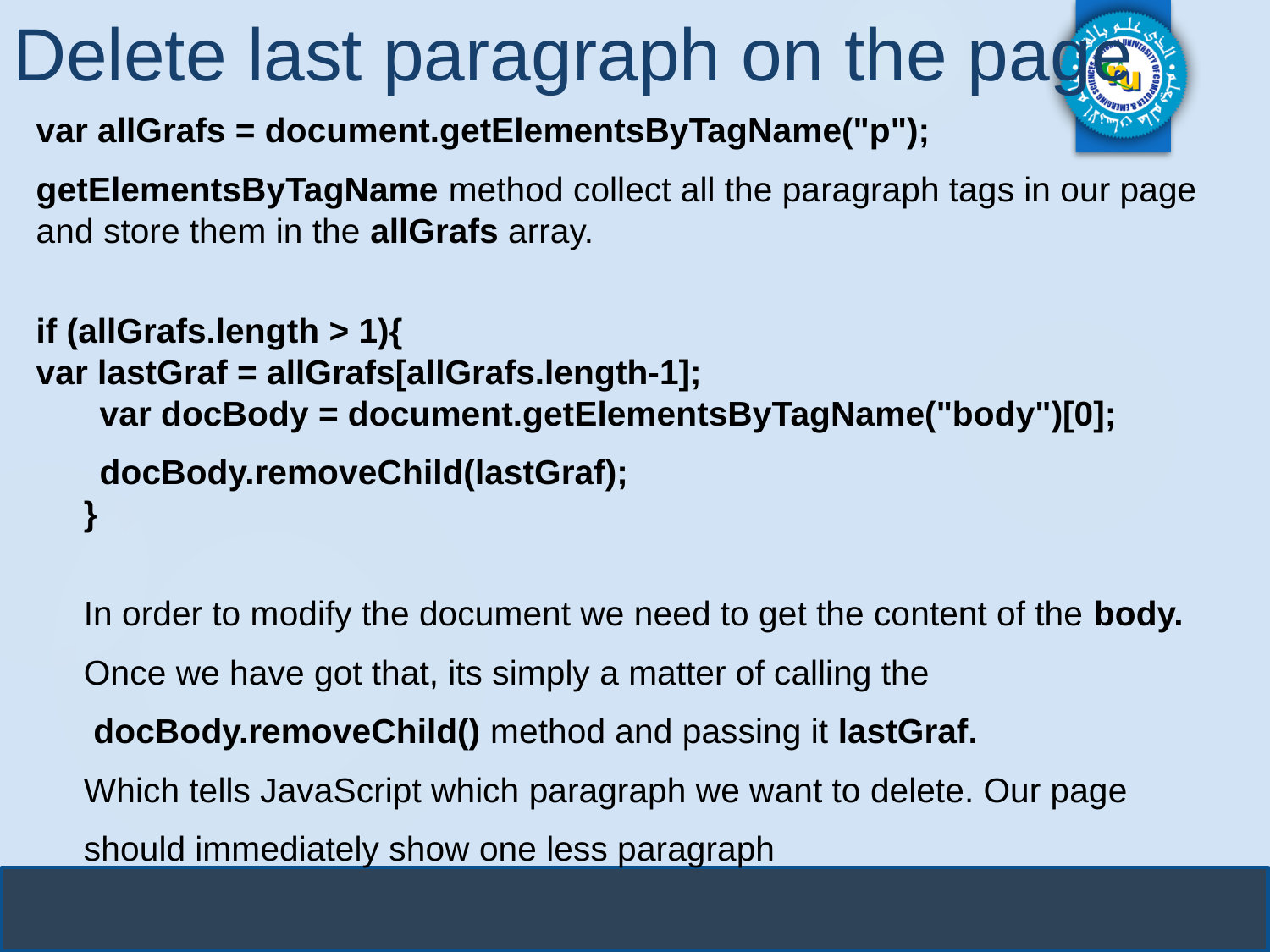

# Delete last paragraph on the page
var allGrafs = document.getElementsByTagName("p");
getElementsByTagName method collect all the paragraph tags in our page and store them in the allGrafs array.

if (allGrafs.length > 1){
var lastGraf = allGrafs[allGrafs.length-1];
var docBody = document.getElementsByTagName("body")[0];
docBody.removeChild(lastGraf);
}

In order to modify the document we need to get the content of the body.
Once we have got that, its simply a matter of calling the
 docBody.removeChild() method and passing it lastGraf.
Which tells JavaScript which paragraph we want to delete. Our page
should immediately show one less paragraph